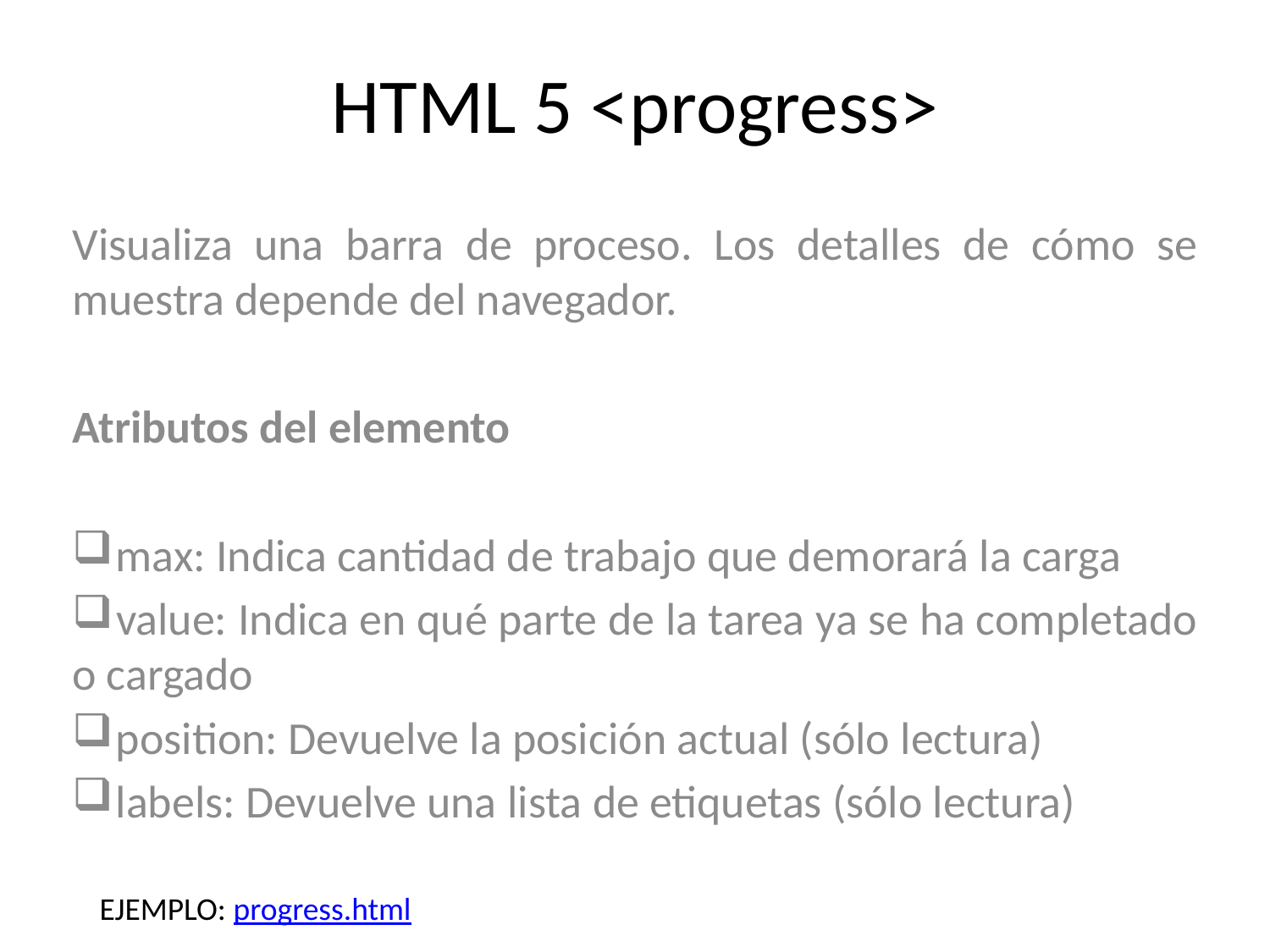

# HTML 5 <progress>
Visualiza una barra de proceso. Los detalles de cómo se muestra depende del navegador.

Atributos del elemento

 max: Indica cantidad de trabajo que demorará la carga
 value: Indica en qué parte de la tarea ya se ha completado o cargado
 position: Devuelve la posición actual (sólo lectura)
 labels: Devuelve una lista de etiquetas (sólo lectura)

EJEMPLO: progress.html